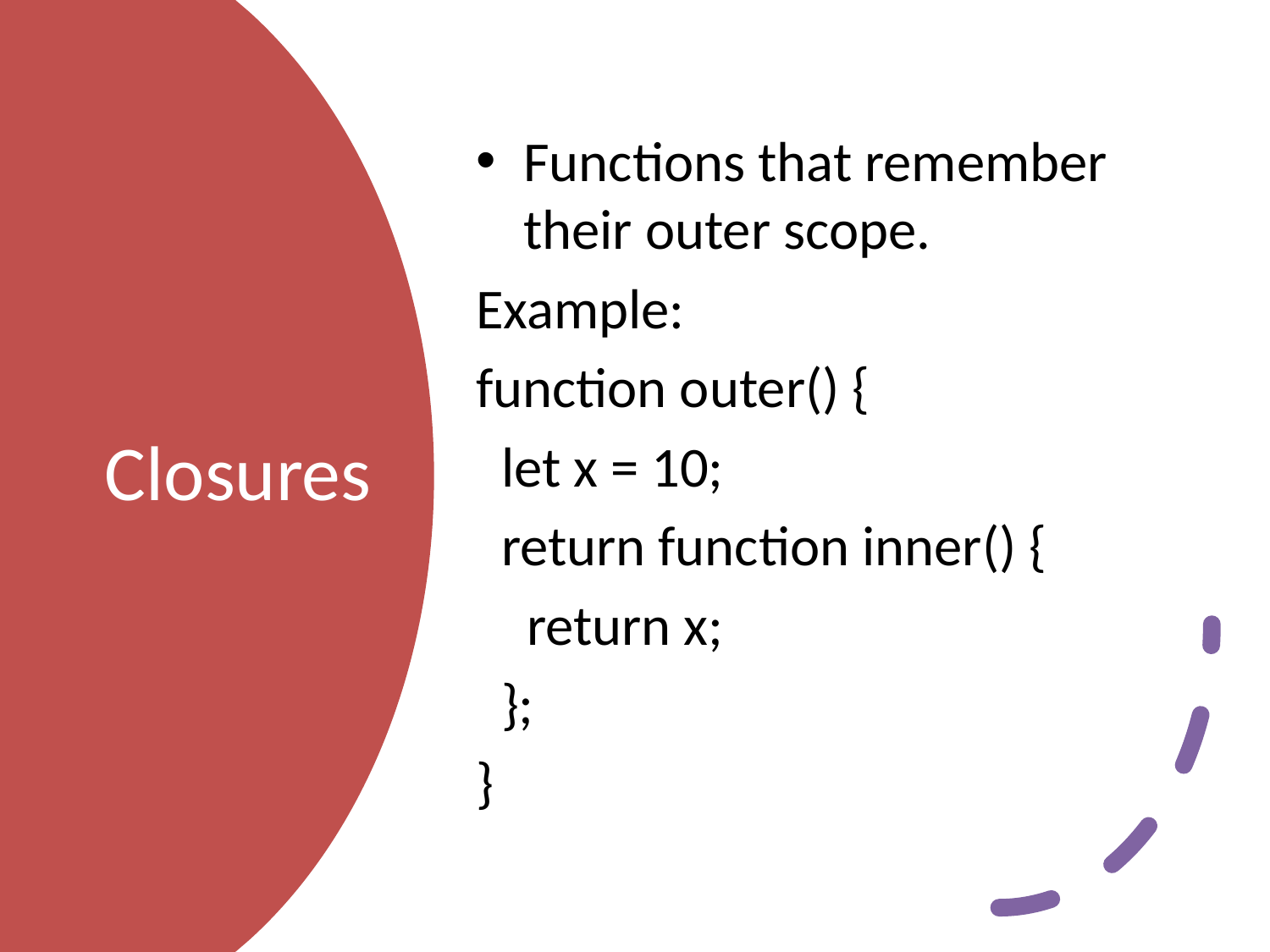

Functions that remember their outer scope.
Example:
function outer() {
  let x = 10;
  return function inner() {
    return x;
  };
}
# Closures